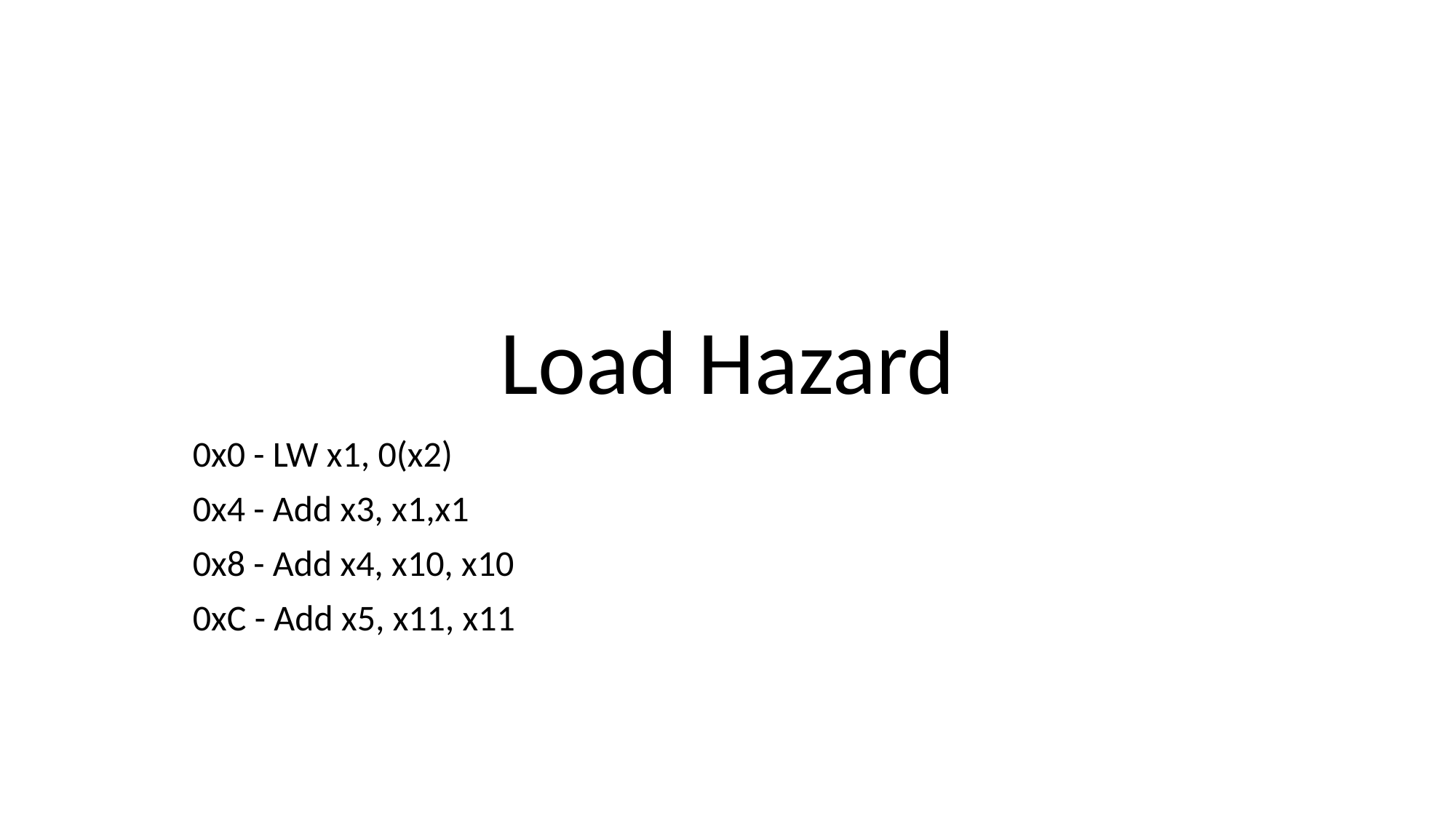

# Load Hazard
0x0 - LW x1, 0(x2)
0x4 - Add x3, x1,x1
0x8 - Add x4, x10, x10
0xC - Add x5, x11, x11